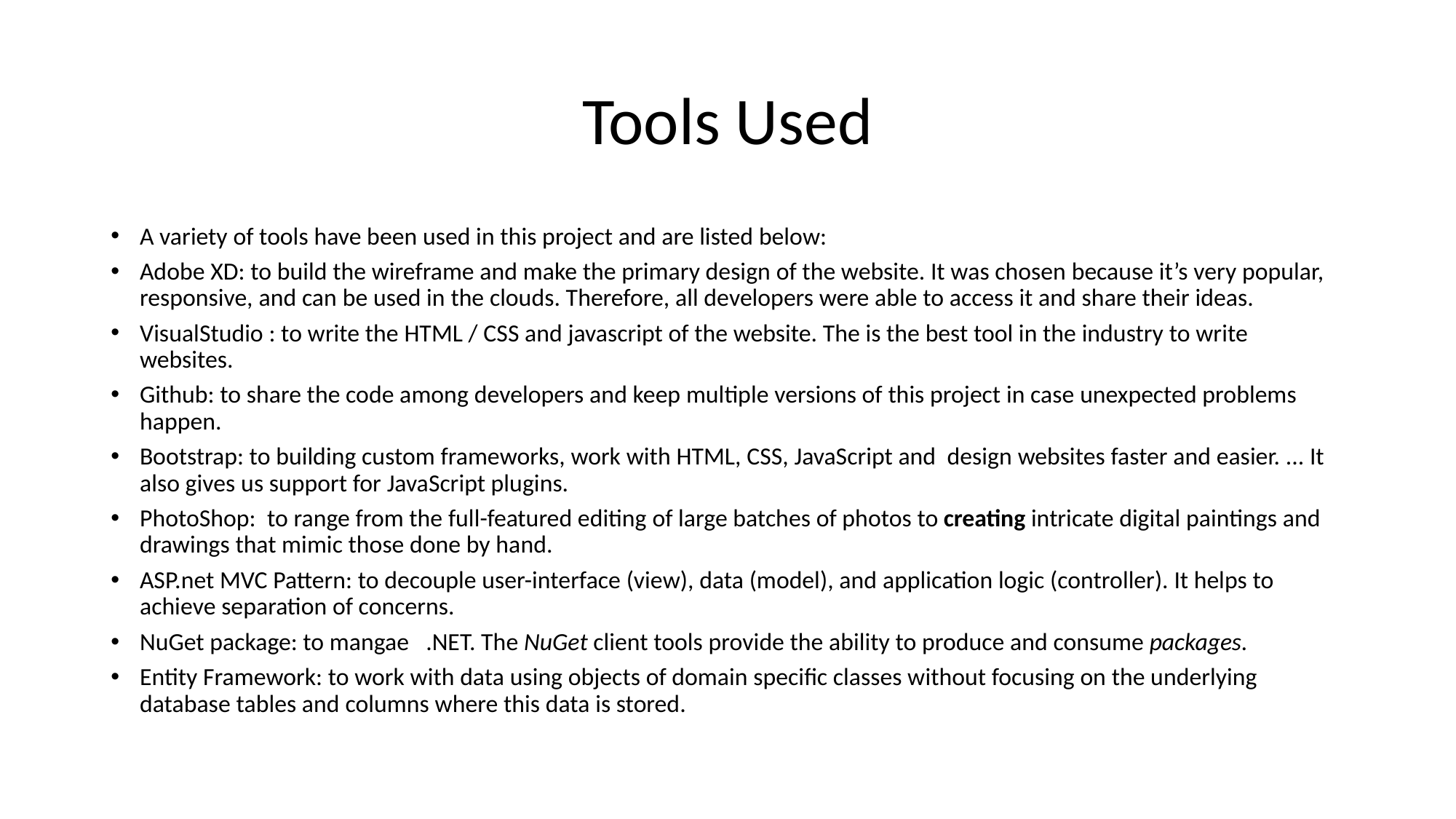

# Tools Used
A variety of tools have been used in this project and are listed below:
Adobe XD: to build the wireframe and make the primary design of the website. It was chosen because it’s very popular, responsive, and can be used in the clouds. Therefore, all developers were able to access it and share their ideas.
VisualStudio : to write the HTML / CSS and javascript of the website. The is the best tool in the industry to write websites.
Github: to share the code among developers and keep multiple versions of this project in case unexpected problems happen.
Bootstrap: to building custom frameworks, work with HTML, CSS, JavaScript and  design websites faster and easier. ... It also gives us support for JavaScript plugins.
PhotoShop:  to range from the full-featured editing of large batches of photos to creating intricate digital paintings and drawings that mimic those done by hand.
ASP.net MVC Pattern: to decouple user-interface (view), data (model), and application logic (controller). It helps to achieve separation of concerns.
NuGet package: to mangae   .NET. The NuGet client tools provide the ability to produce and consume packages.
Entity Framework: to work with data using objects of domain specific classes without focusing on the underlying database tables and columns where this data is stored.